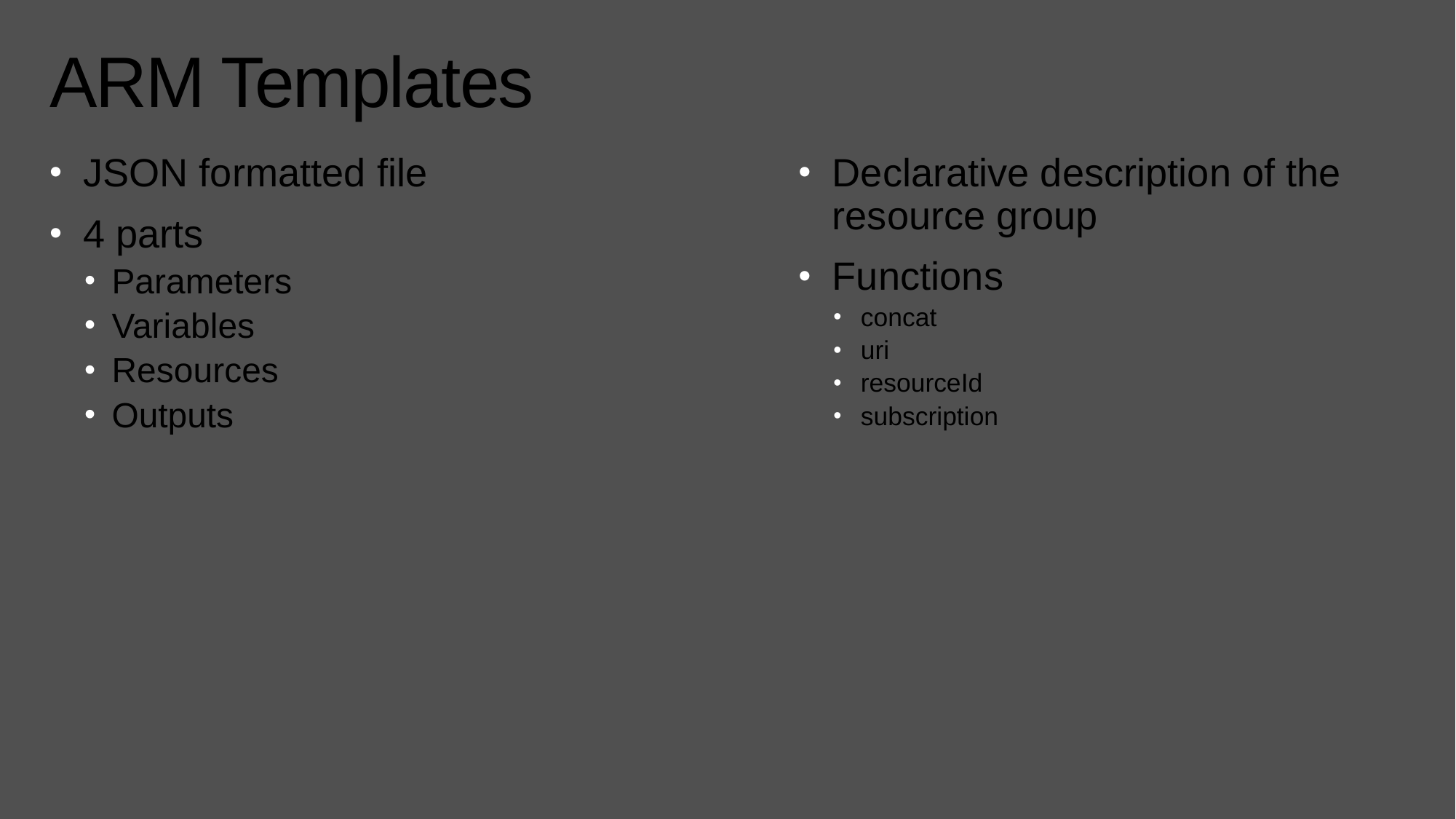

# ARM Templates
Declarative description of the resource group
Functions
concat
uri
resourceId
subscription

JSON formatted file
4 parts
Parameters
Variables
Resources
Outputs